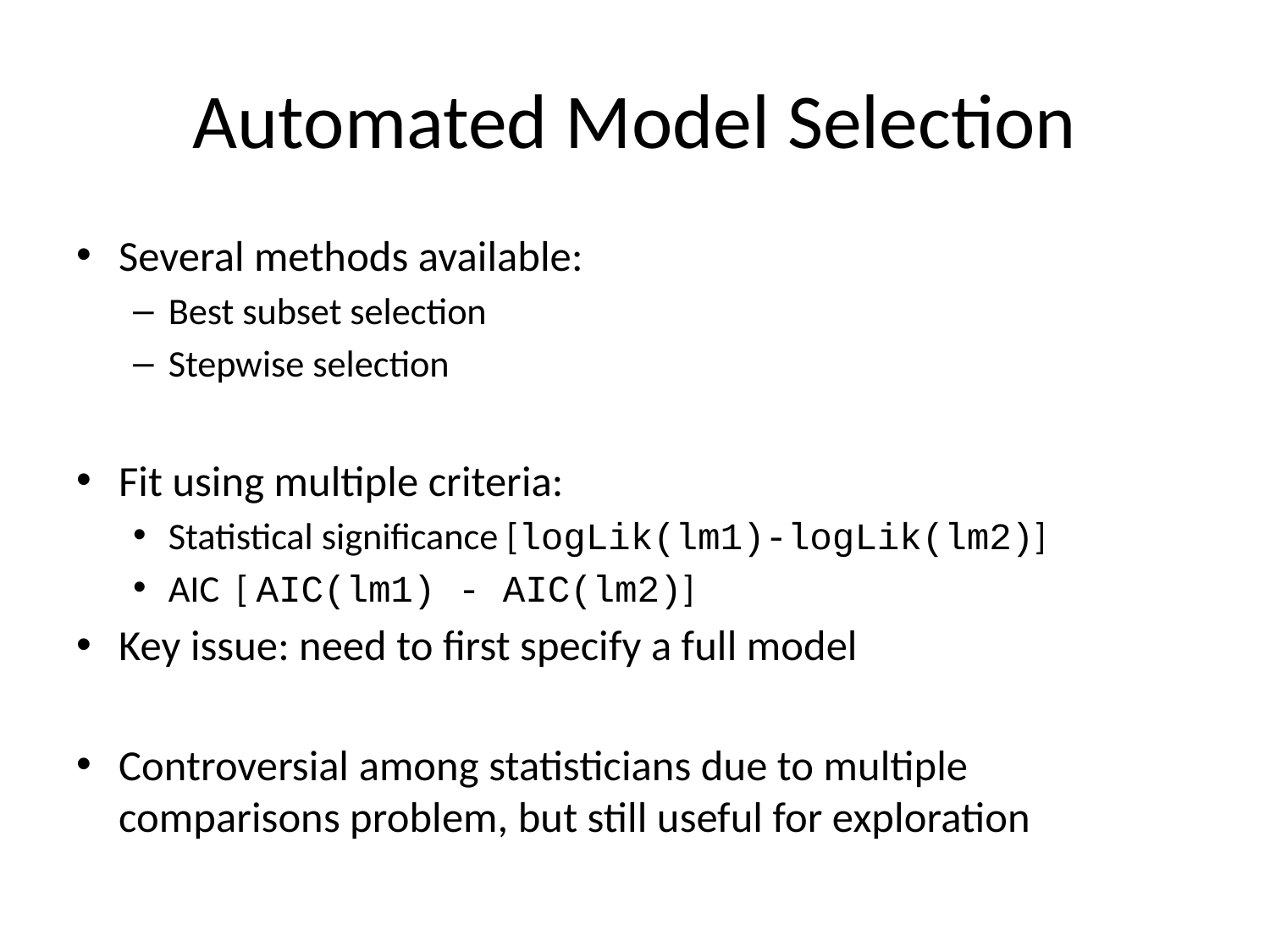

# Automated Model Selection
Several methods available:
Best subset selection
Stepwise selection

Fit using multiple criteria:
Statistical significance [logLik(lm1)-logLik(lm2)]
AIC  [ AIC(lm1) - AIC(lm2)]
Key issue: need to first specify a full model

Controversial among statisticians due to multiple comparisons problem, but still useful for exploration